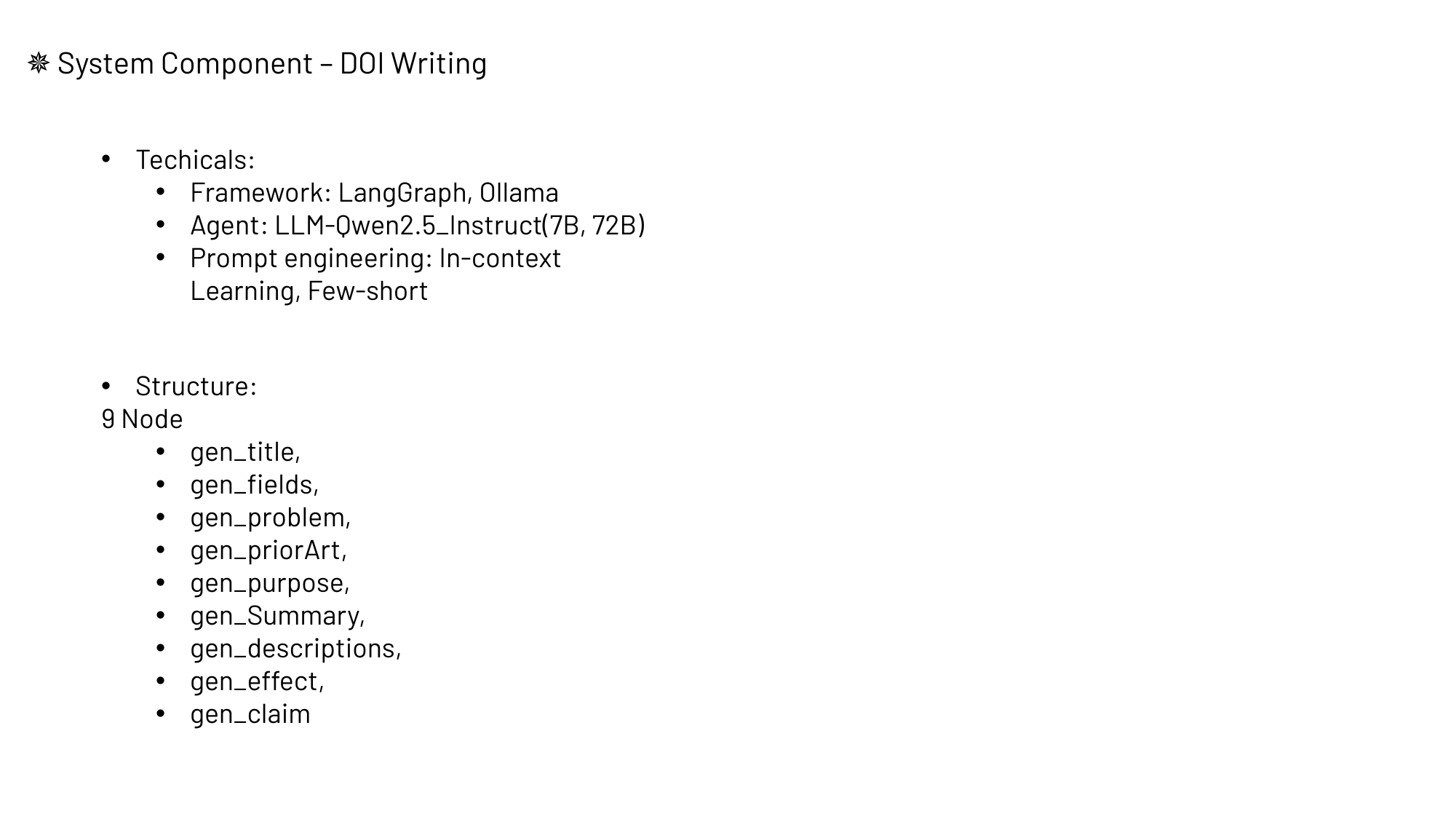

✵ System Component – DOI Writing
Techicals:
Framework: LangGraph, Ollama
Agent: LLM-Qwen2.5_Instruct(7B, 72B)
Prompt engineering: In-context Learning, Few-short
Structure:
9 Node
gen_title,
gen_fields,
gen_problem,
gen_priorArt,
gen_purpose,
gen_Summary,
gen_descriptions,
gen_effect,
gen_claim